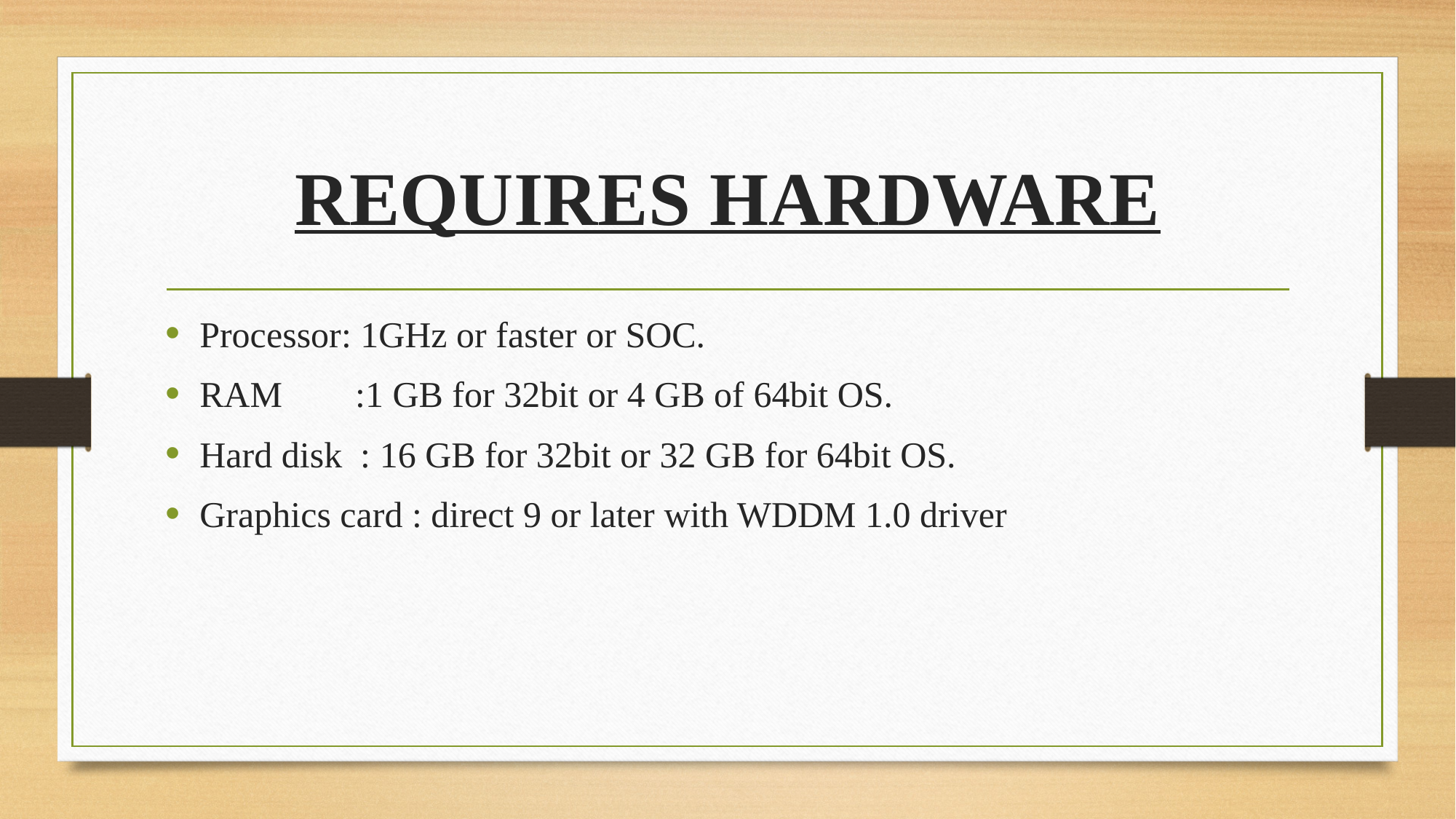

# REQUIRES HARDWARE
Processor: 1GHz or faster or SOC.
RAM        :1 GB for 32bit or 4 GB of 64bit OS.
Hard disk  : 16 GB for 32bit or 32 GB for 64bit OS.
Graphics card : direct 9 or later with WDDM 1.0 driver